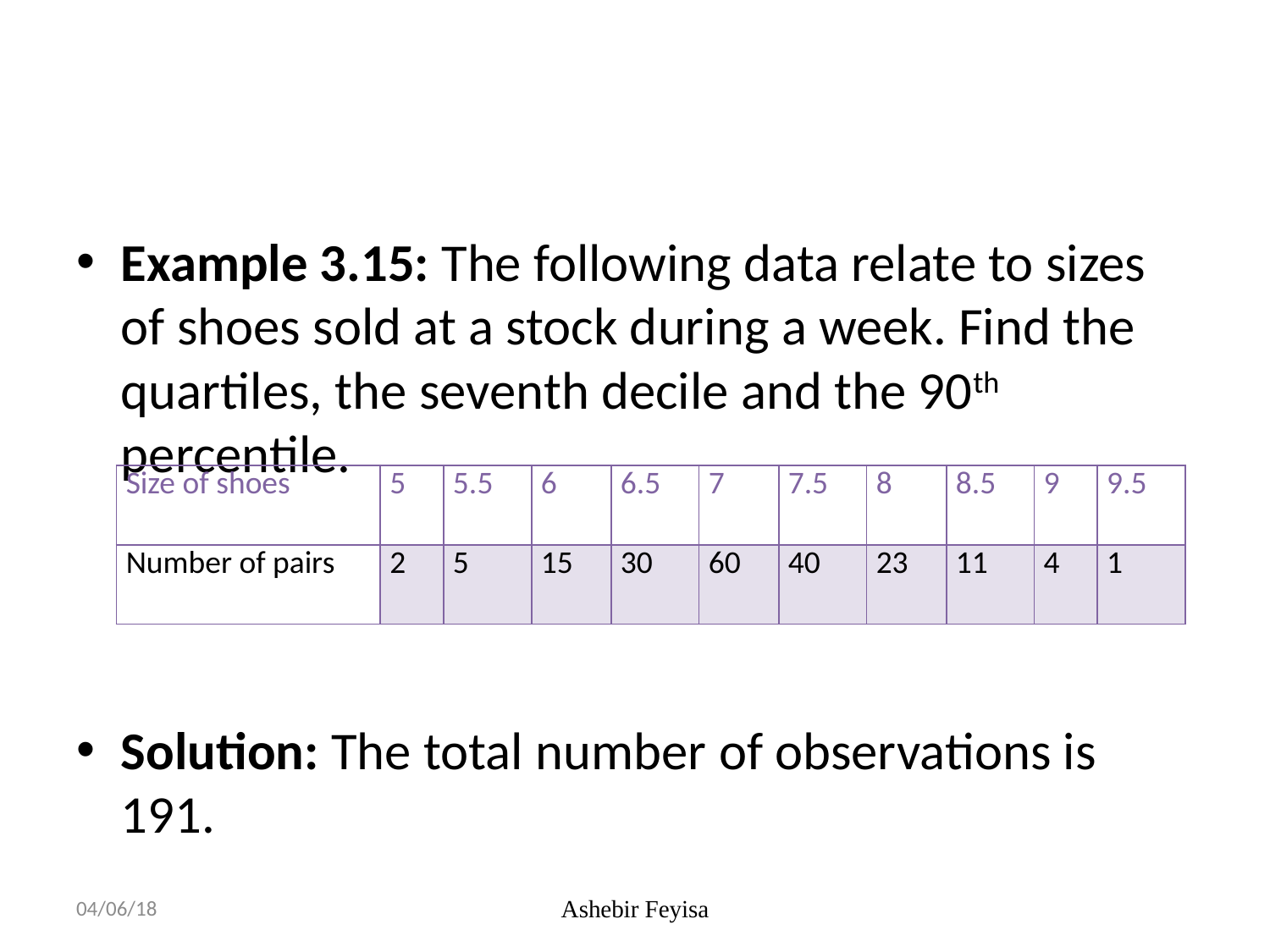

#
Example 3.15: The following data relate to sizes of shoes sold at a stock during a week. Find the quartiles, the seventh decile and the 90th percentile.

Solution: The total number of observations is 191.

| Size of shoes | 5 | 5.5 | 6 | 6.5 | 7 | 7.5 | 8 | 8.5 | 9 | 9.5 |
| --- | --- | --- | --- | --- | --- | --- | --- | --- | --- | --- |
| Number of pairs | 2 | 5 | 15 | 30 | 60 | 40 | 23 | 11 | 4 | 1 |
04/06/18
Ashebir Feyisa